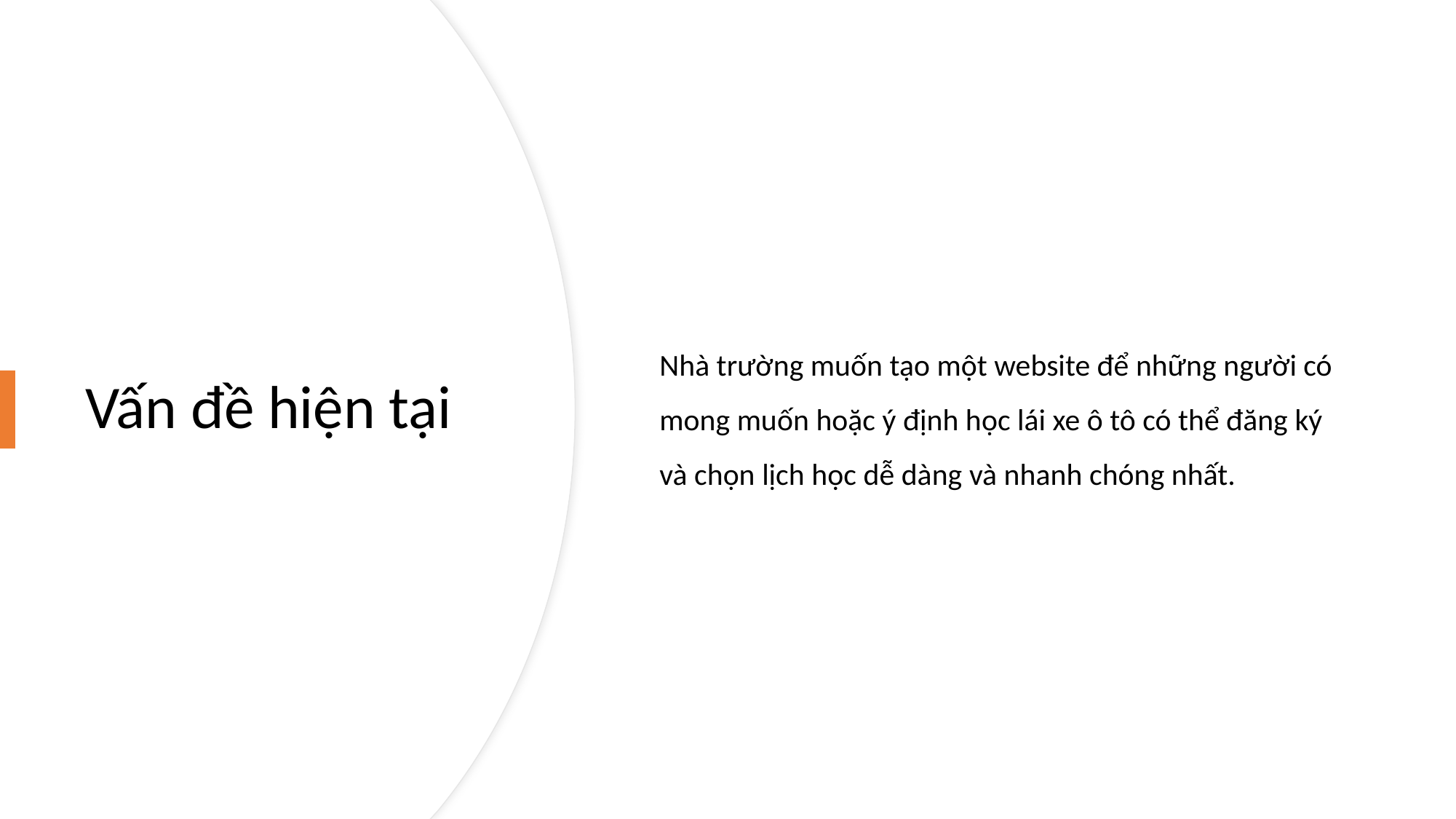

Nhà trường muốn tạo một website để những người có mong muốn hoặc ý định học lái xe ô tô có thể đăng ký và chọn lịch học dễ dàng và nhanh chóng nhất.
# Vấn đề hiện tại